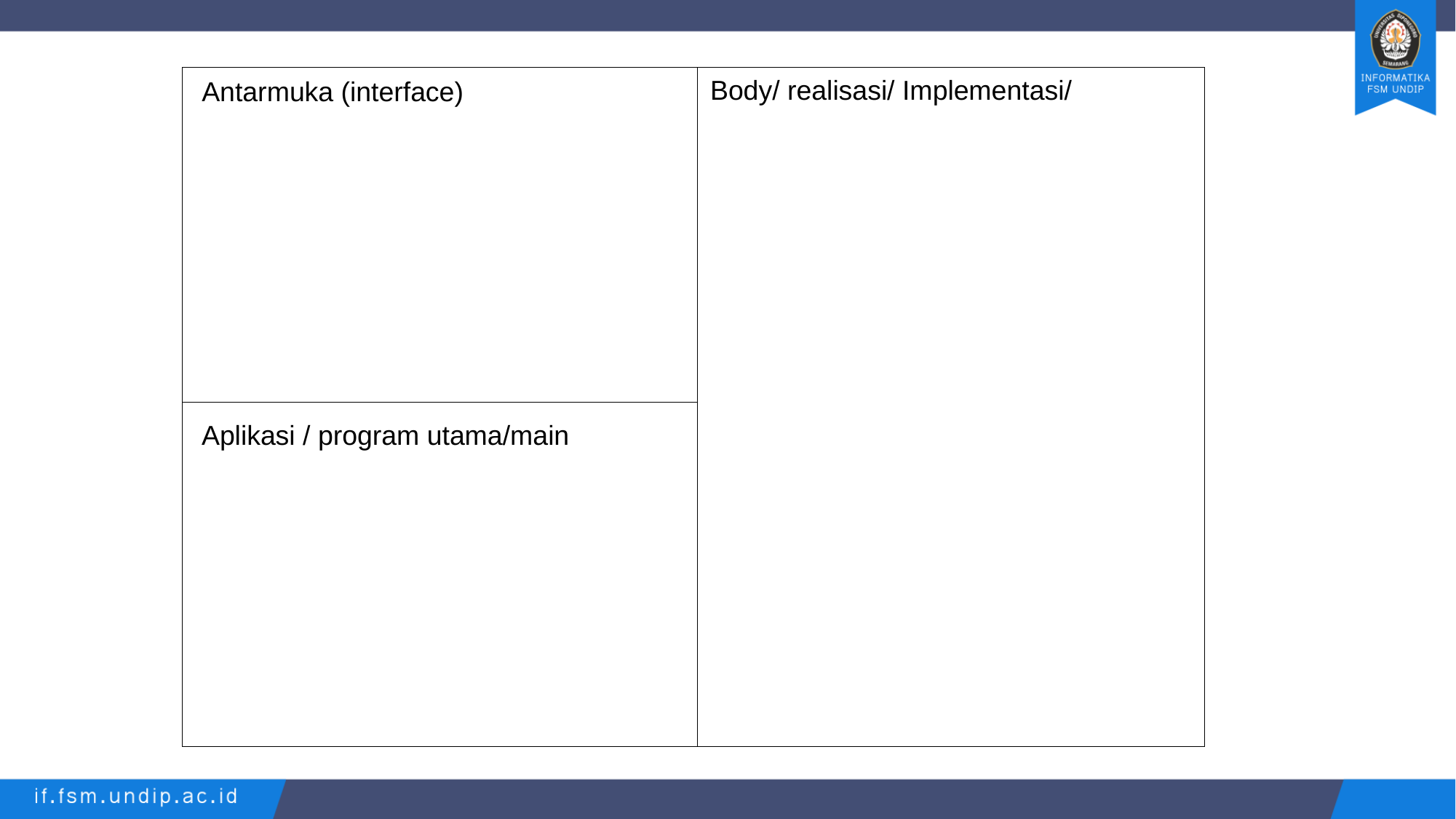

#

Body/ realisasi/ Implementasi/
Antarmuka (interface)

Aplikasi / program utama/main